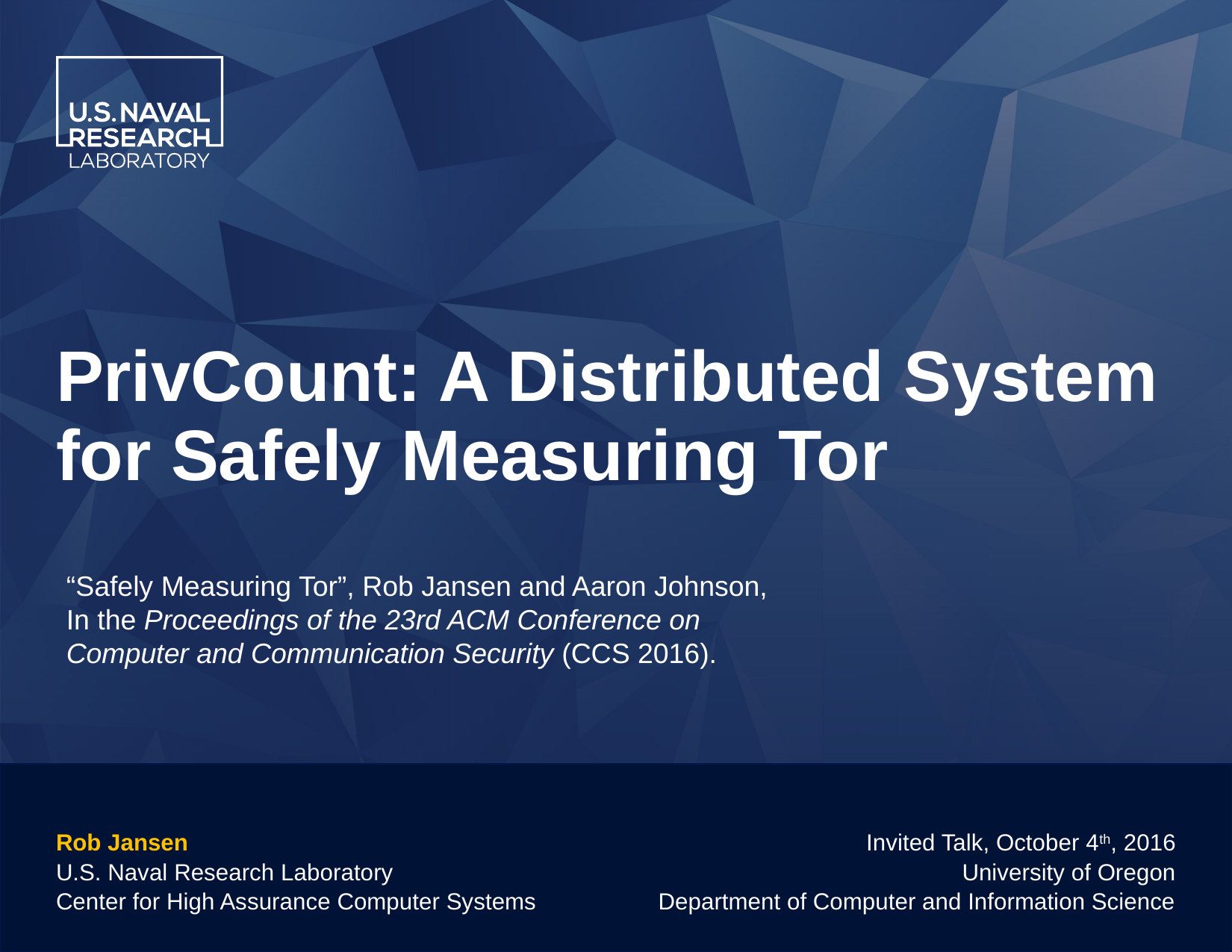

# PrivCount: A Distributed System for Safely Measuring Tor
“Safely Measuring Tor”, Rob Jansen and Aaron Johnson, In the Proceedings of the 23rd ACM Conference on Computer and Communication Security (CCS 2016).
Rob Jansen
U.S. Naval Research Laboratory
Center for High Assurance Computer Systems
Invited Talk, October 4th, 2016
University of Oregon
Department of Computer and Information Science